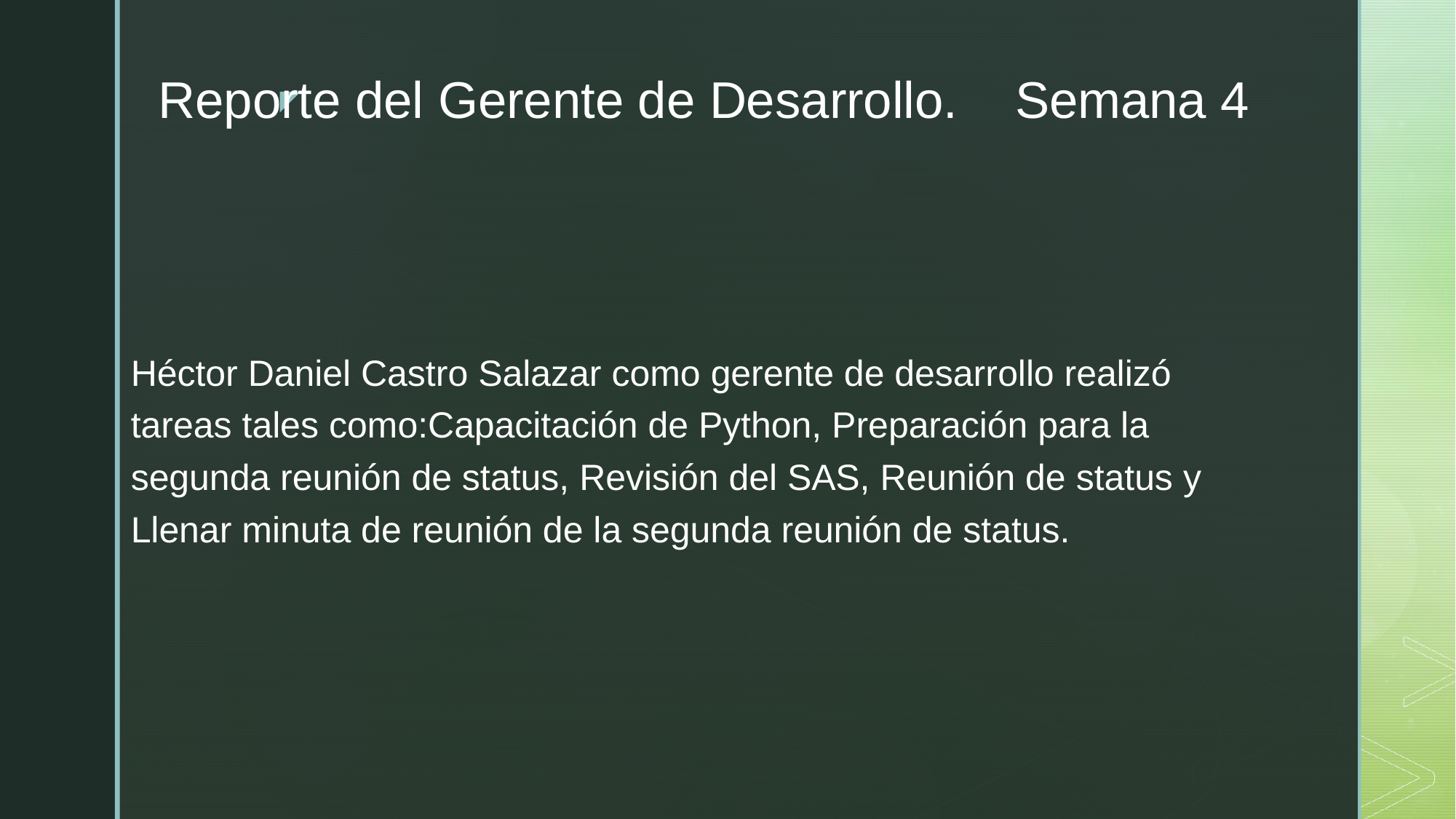

# Reporte del Gerente de Desarrollo.    Semana 4
Héctor Daniel Castro Salazar como gerente de desarrollo realizó tareas tales como:Capacitación de Python, Preparación para la segunda reunión de status, Revisión del SAS, Reunión de status y Llenar minuta de reunión de la segunda reunión de status.